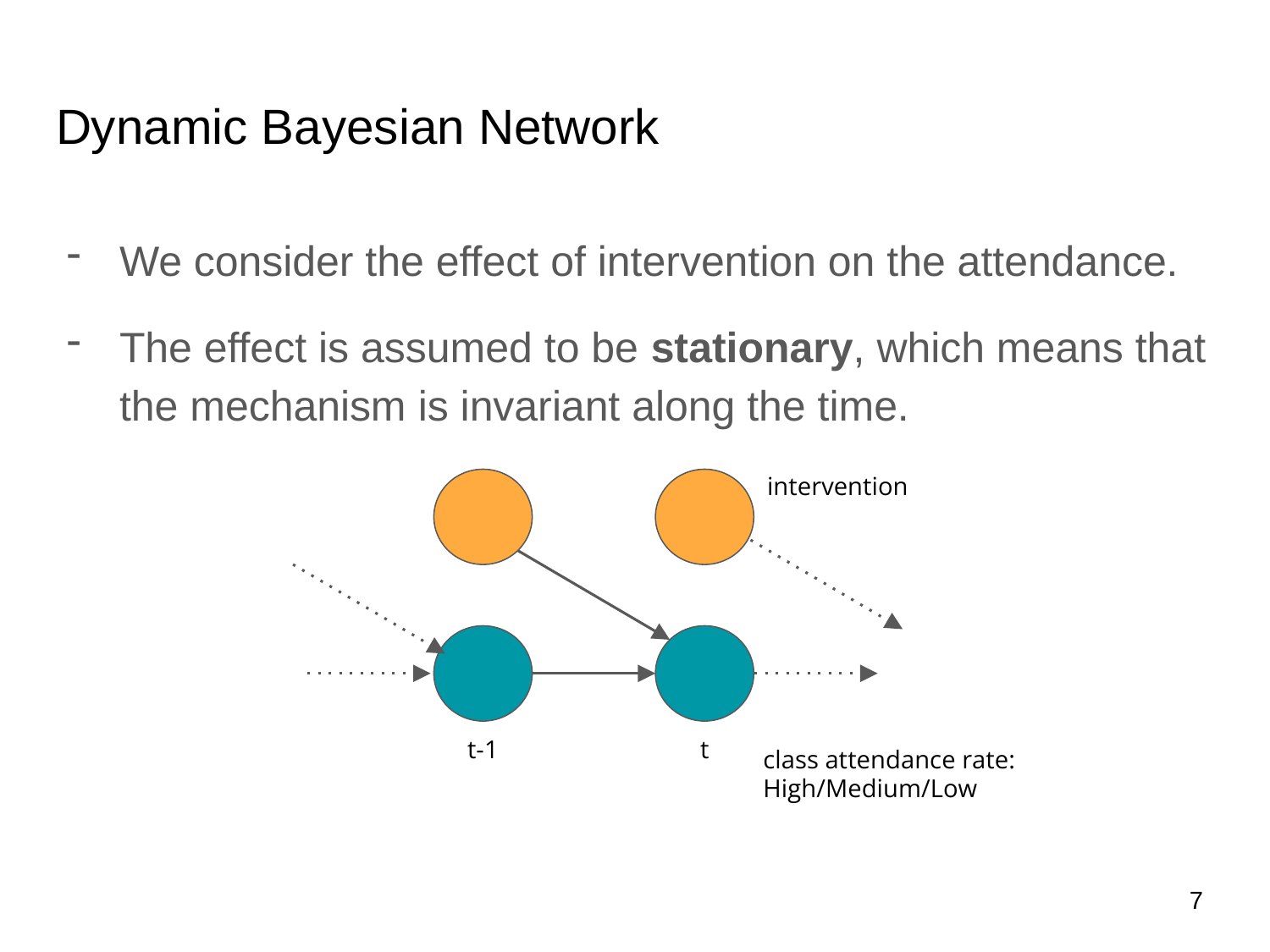

# Dynamic Bayesian Network
We consider the effect of intervention on the attendance.
The effect is assumed to be stationary, which means that the mechanism is invariant along the time.
intervention

class attendance rate:
High/Medium/Low
t-1
t
7